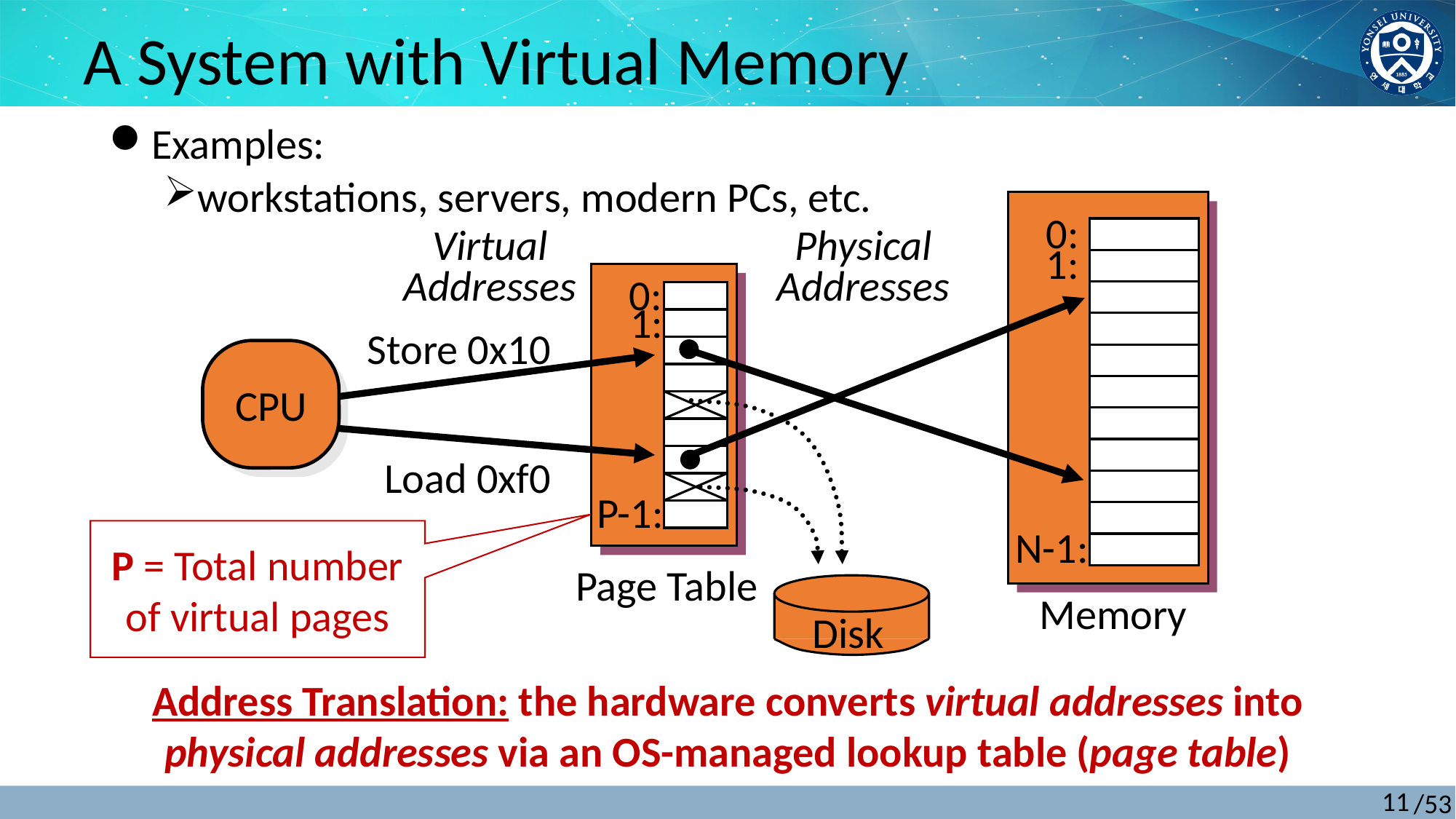

A System with Virtual Memory
Examples:
workstations, servers, modern PCs, etc.

0:

Virtual
Addresses
Physical
Addresses
1:
0:

1:

Store 0x10

CPU

Load 0xf0

P-1:

N-1:
P = Total number of virtual pages
Page Table

Memory
Disk
Address Translation: the hardware converts virtual addresses into physical addresses via an OS-managed lookup table (page table)
11